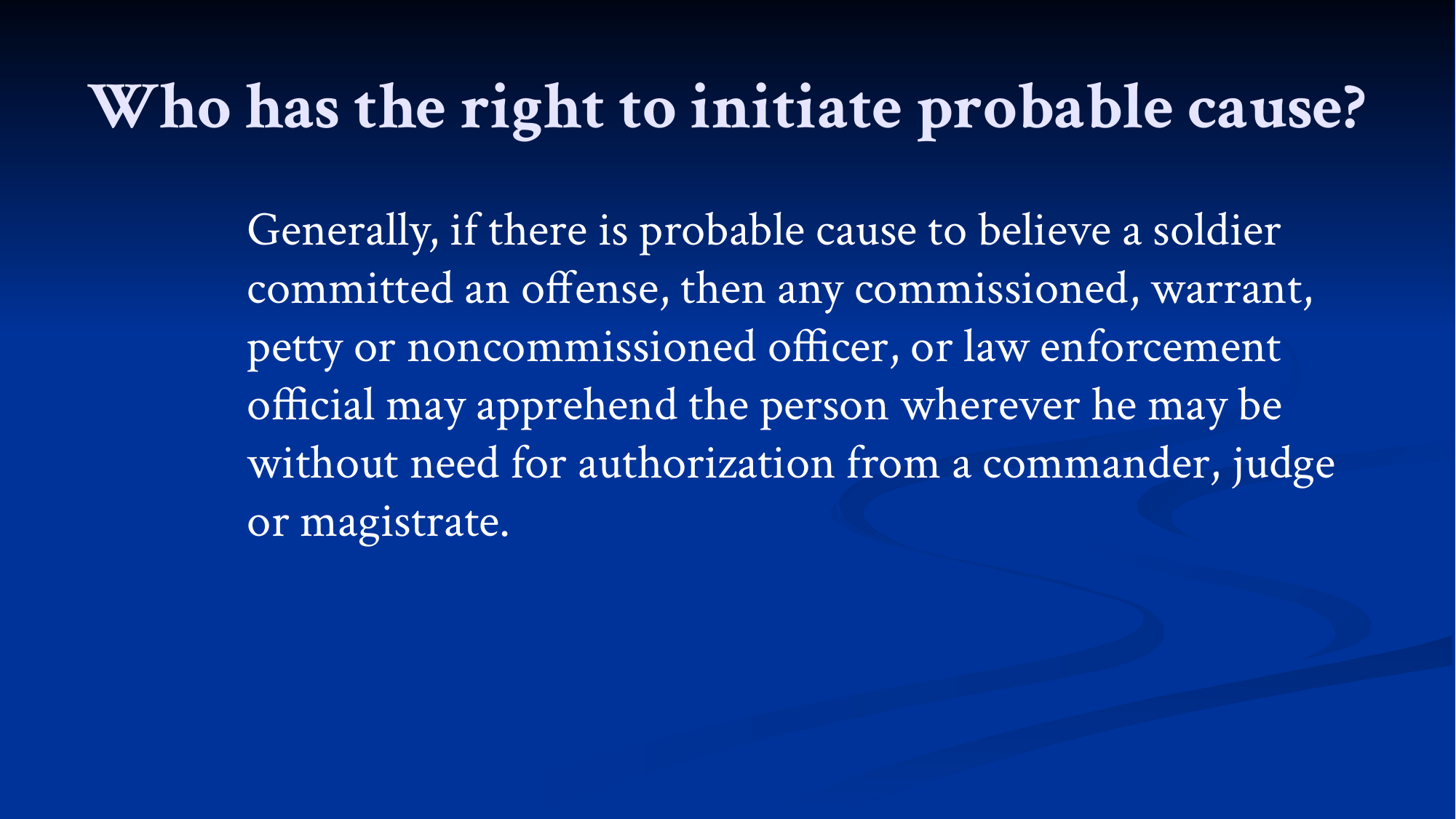

# Who has the right to initiate probable cause?
Generally, if there is probable cause to believe a soldier committed an offense, then any commissioned, warrant, petty or noncommissioned officer, or law enforcement official may apprehend the person wherever he may be without need for authorization from a commander, judge or magistrate.